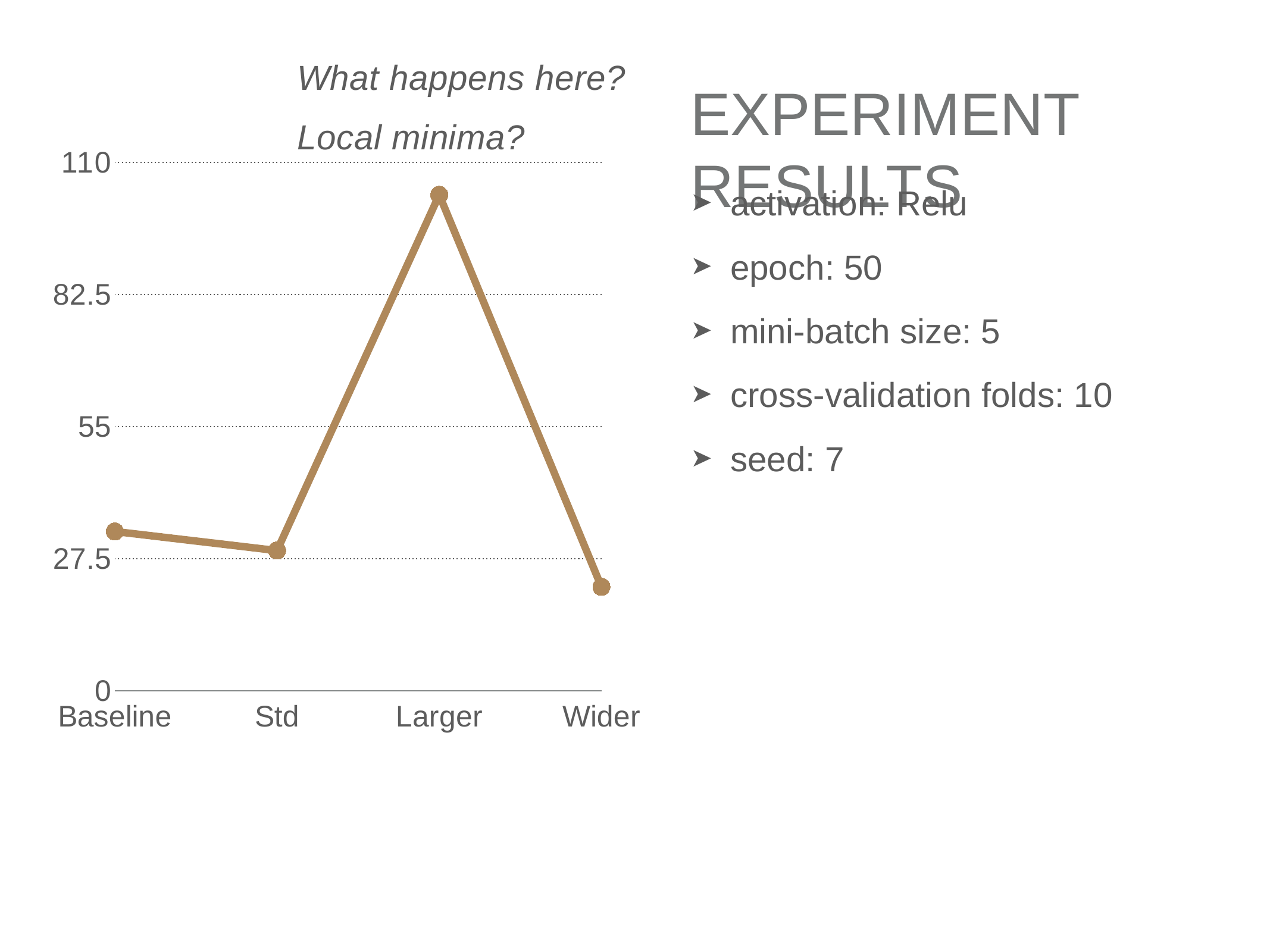

What happens here?
Local minima?
# Experiment Results

### Chart

| Category | MSE |
|---|---|
| Baseline | 33.2 |
| Std | 29.23 |
| Larger | 103.3 |
| Wider | 21.67 |
activation: Relu
epoch: 50
mini-batch size: 5
cross-validation folds: 10
seed: 7